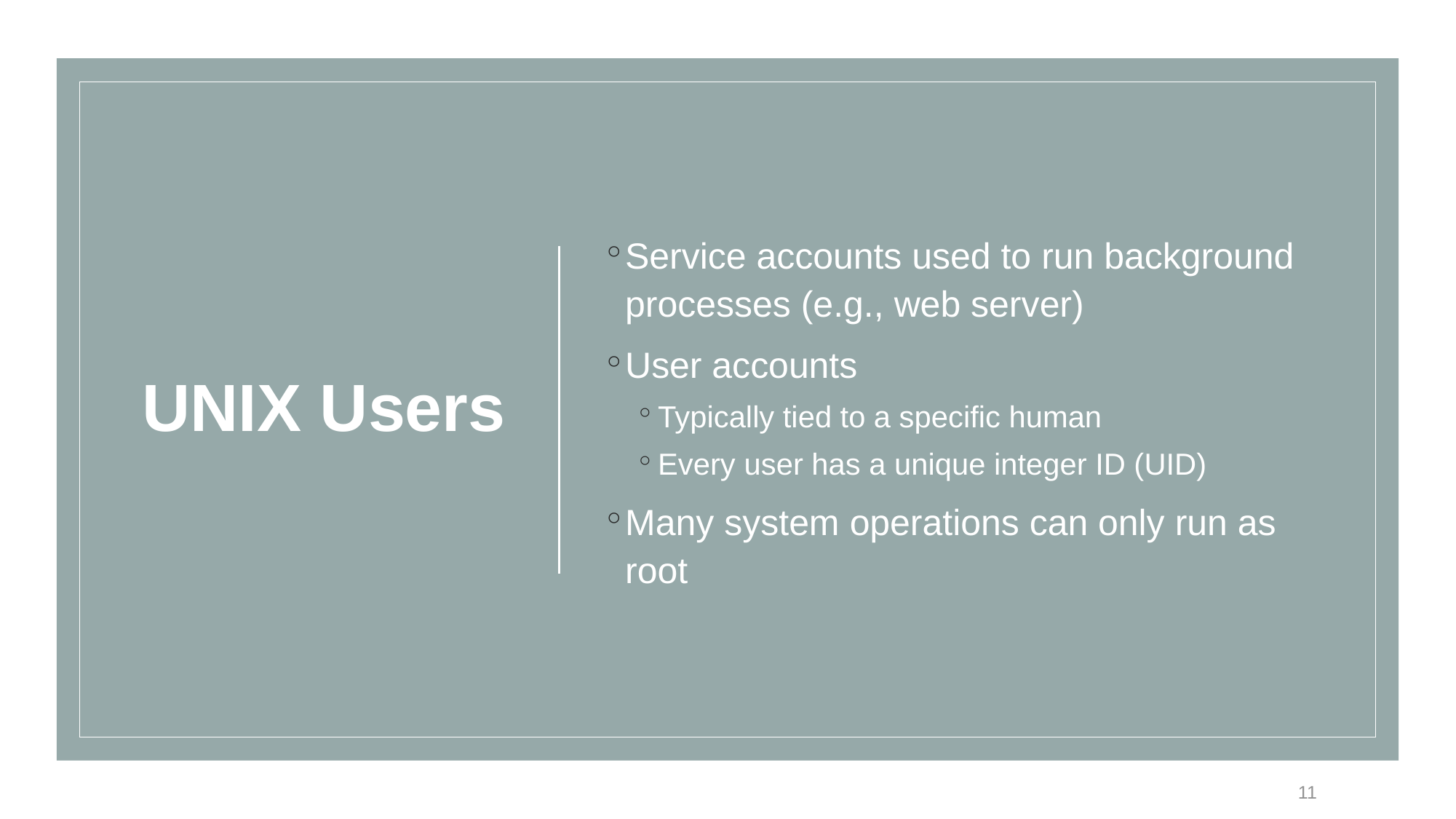

# UNIX Users
Service accounts used to run background processes (e.g., web server)
User accounts
Typically tied to a specific human
Every user has a unique integer ID (UID)
Many system operations can only run as root
11